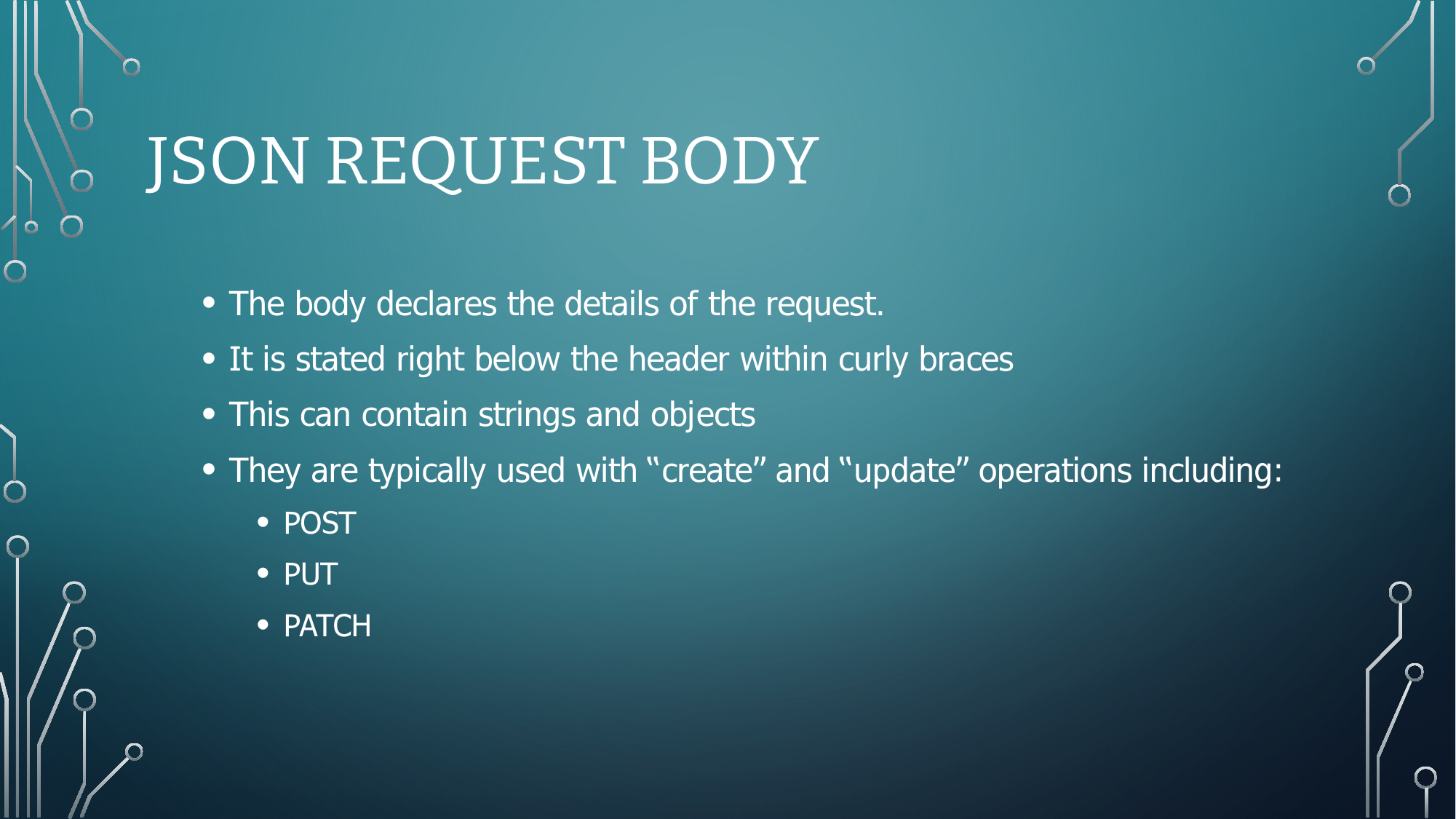

# Json request body
The body declares the details of the request.
It is stated right below the header within curly braces
This can contain strings and objects
They are typically used with “create” and “update” operations including:
POST
PUT
PATCH